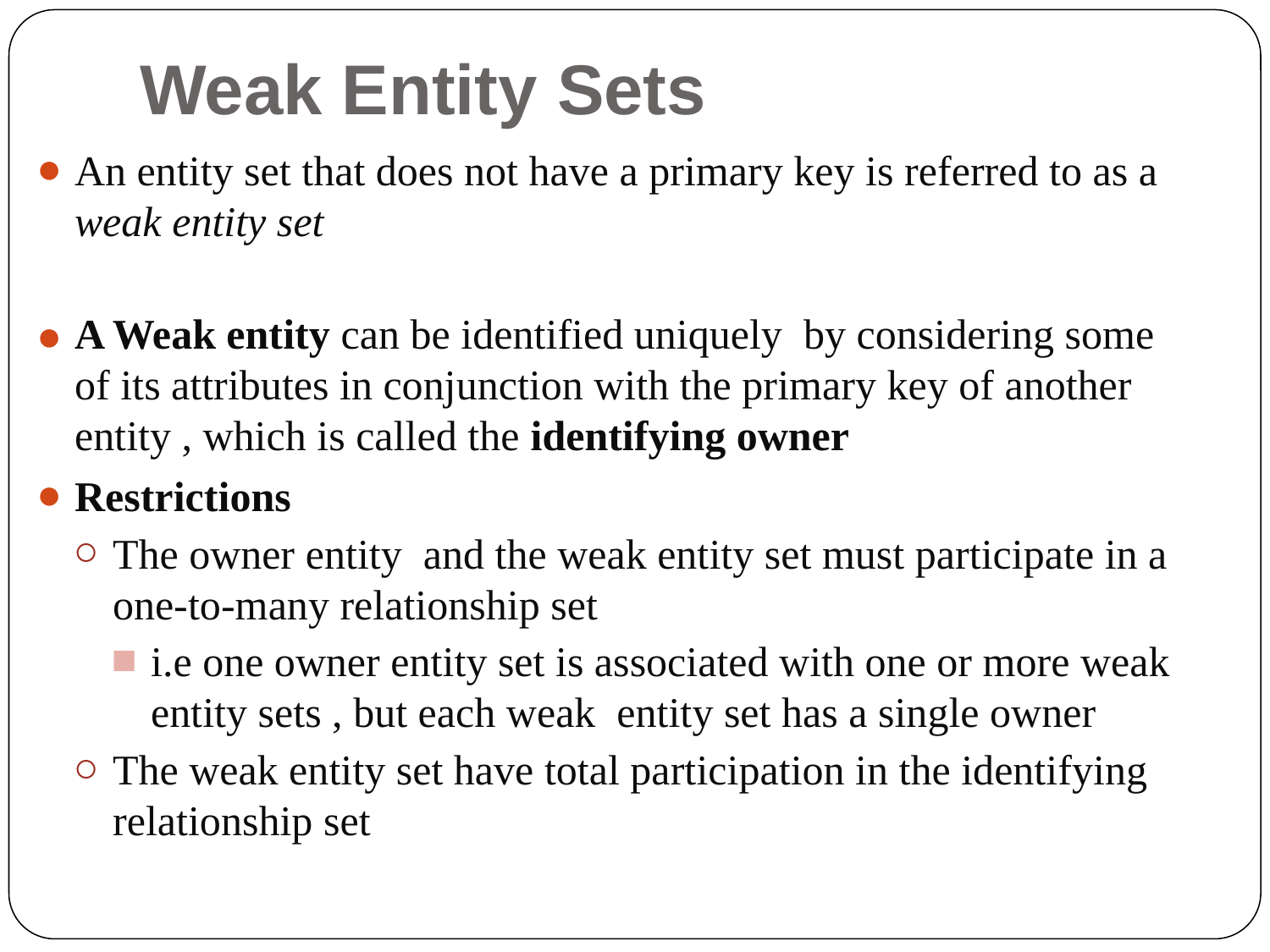

# Weak Entity Sets

An entity set that does not have a primary key is referred to as a weak entity set

A Weak entity can be identified uniquely  by considering some of its attributes in conjunction with the primary key of another entity , which is called the identifying owner
Restrictions
The owner entity  and the weak entity set must participate in a one-to-many relationship set
i.e one owner entity set is associated with one or more weak entity sets , but each weak  entity set has a single owner
The weak entity set have total participation in the identifying relationship set